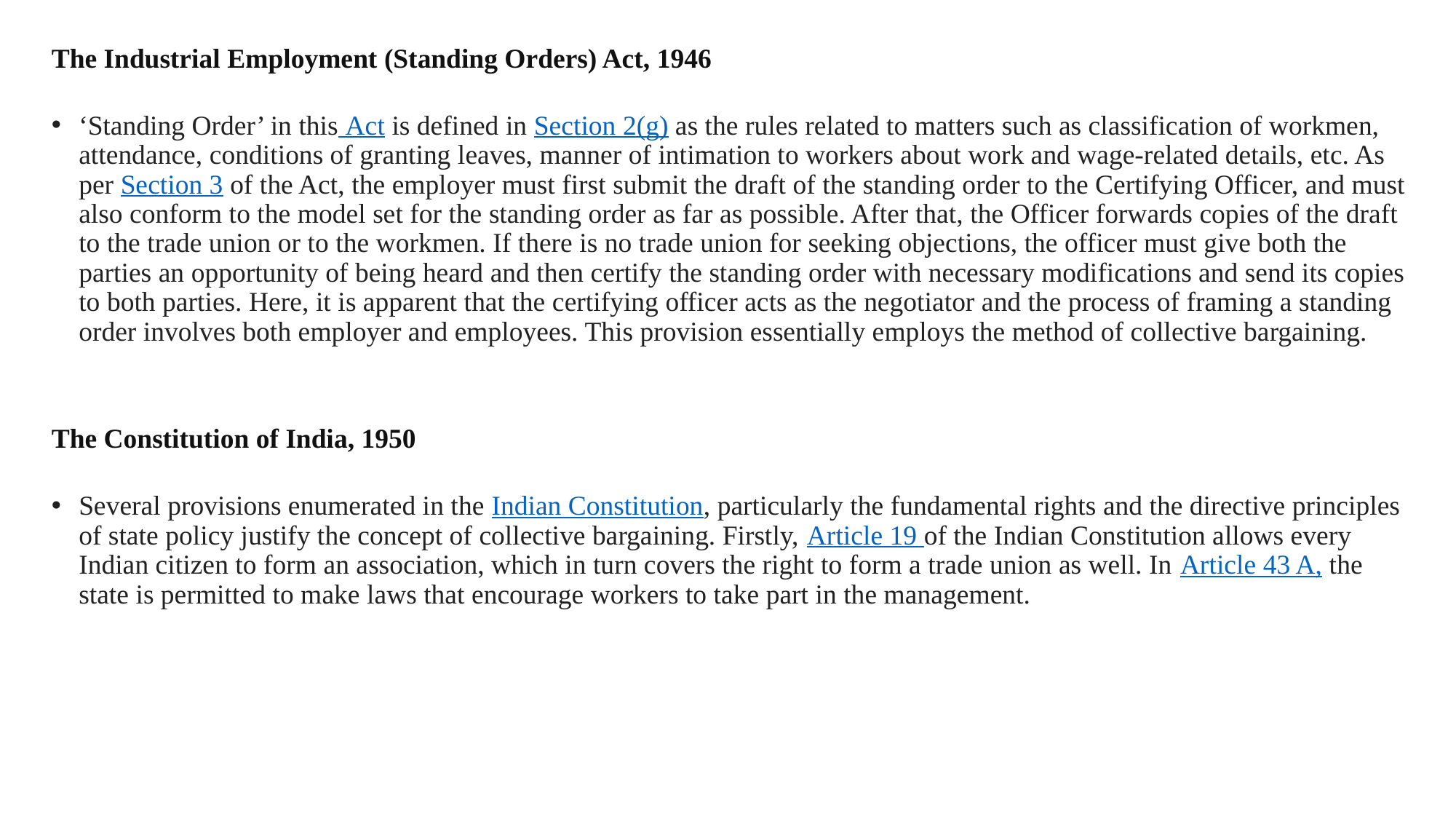

The Industrial Employment (Standing Orders) Act, 1946
‘Standing Order’ in this Act is defined in Section 2(g) as the rules related to matters such as classification of workmen, attendance, conditions of granting leaves, manner of intimation to workers about work and wage-related details, etc. As per Section 3 of the Act, the employer must first submit the draft of the standing order to the Certifying Officer, and must also conform to the model set for the standing order as far as possible. After that, the Officer forwards copies of the draft to the trade union or to the workmen. If there is no trade union for seeking objections, the officer must give both the parties an opportunity of being heard and then certify the standing order with necessary modifications and send its copies to both parties. Here, it is apparent that the certifying officer acts as the negotiator and the process of framing a standing order involves both employer and employees. This provision essentially employs the method of collective bargaining.
The Constitution of India, 1950
Several provisions enumerated in the Indian Constitution, particularly the fundamental rights and the directive principles of state policy justify the concept of collective bargaining. Firstly, Article 19 of the Indian Constitution allows every Indian citizen to form an association, which in turn covers the right to form a trade union as well. In Article 43 A, the state is permitted to make laws that encourage workers to take part in the management.